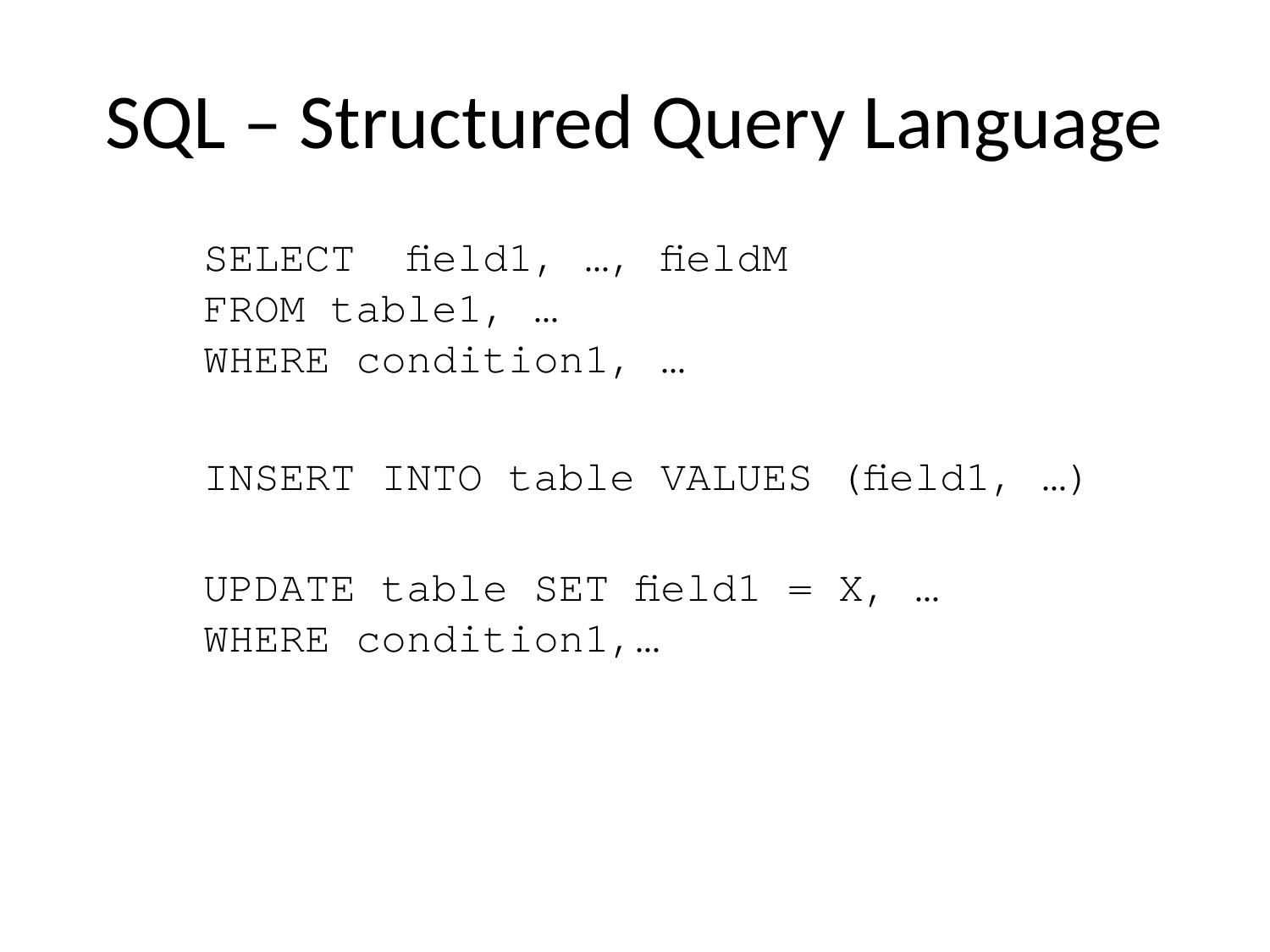

# SQL – Structured Query Language
SELECT  field1, …, fieldM
FROM table1, …
WHERE condition1, …

INSERT INTO table VALUES (field1, …)

UPDATE table SET field1 = X, …
WHERE condition1,…